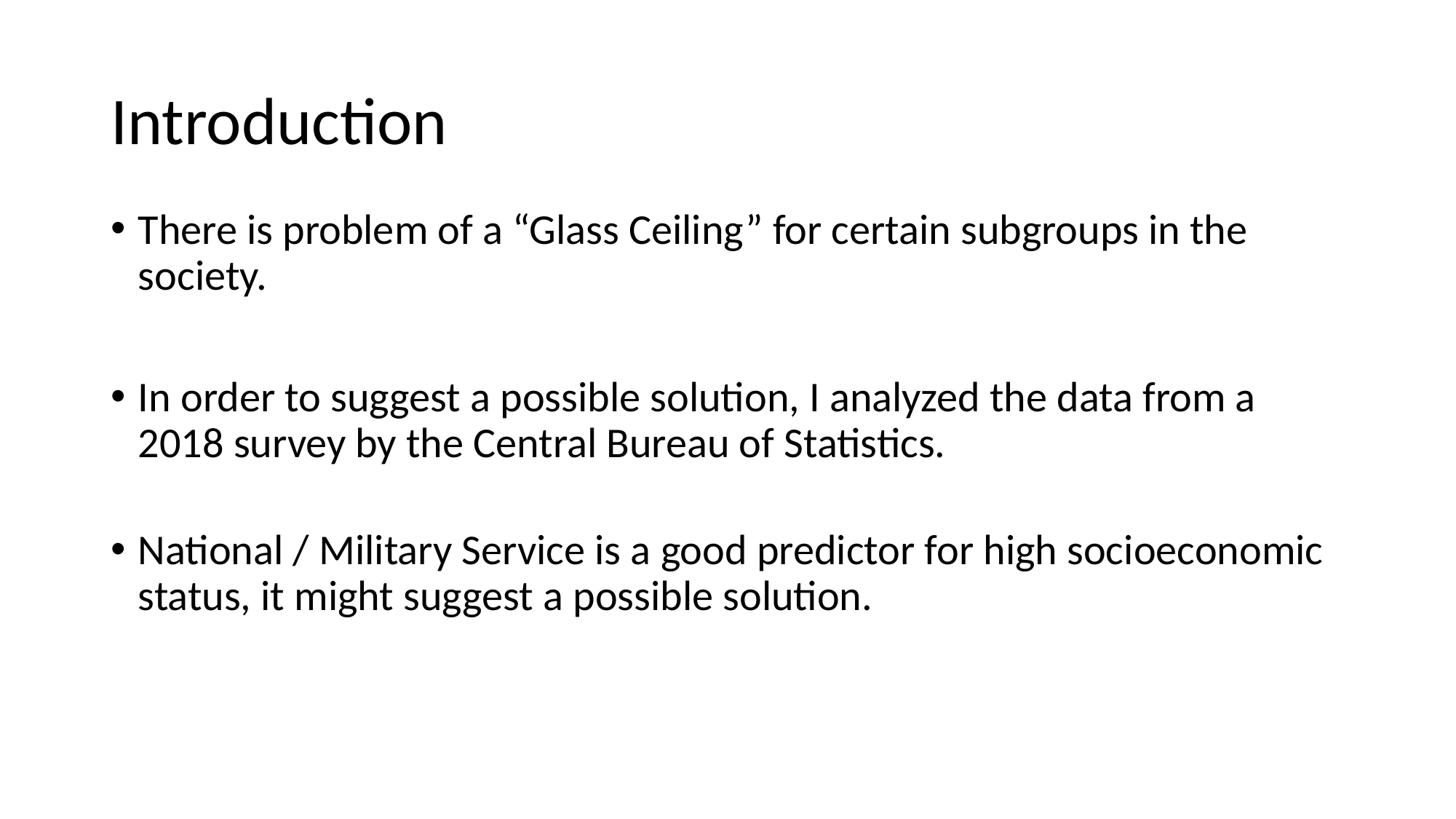

# Introduction
There is problem of a “Glass Ceiling” for certain subgroups in the society.

In order to suggest a possible solution, I analyzed the data from a 2018 survey by the Central Bureau of Statistics.
National / Military Service is a good predictor for high socioeconomic status, it might suggest a possible solution.